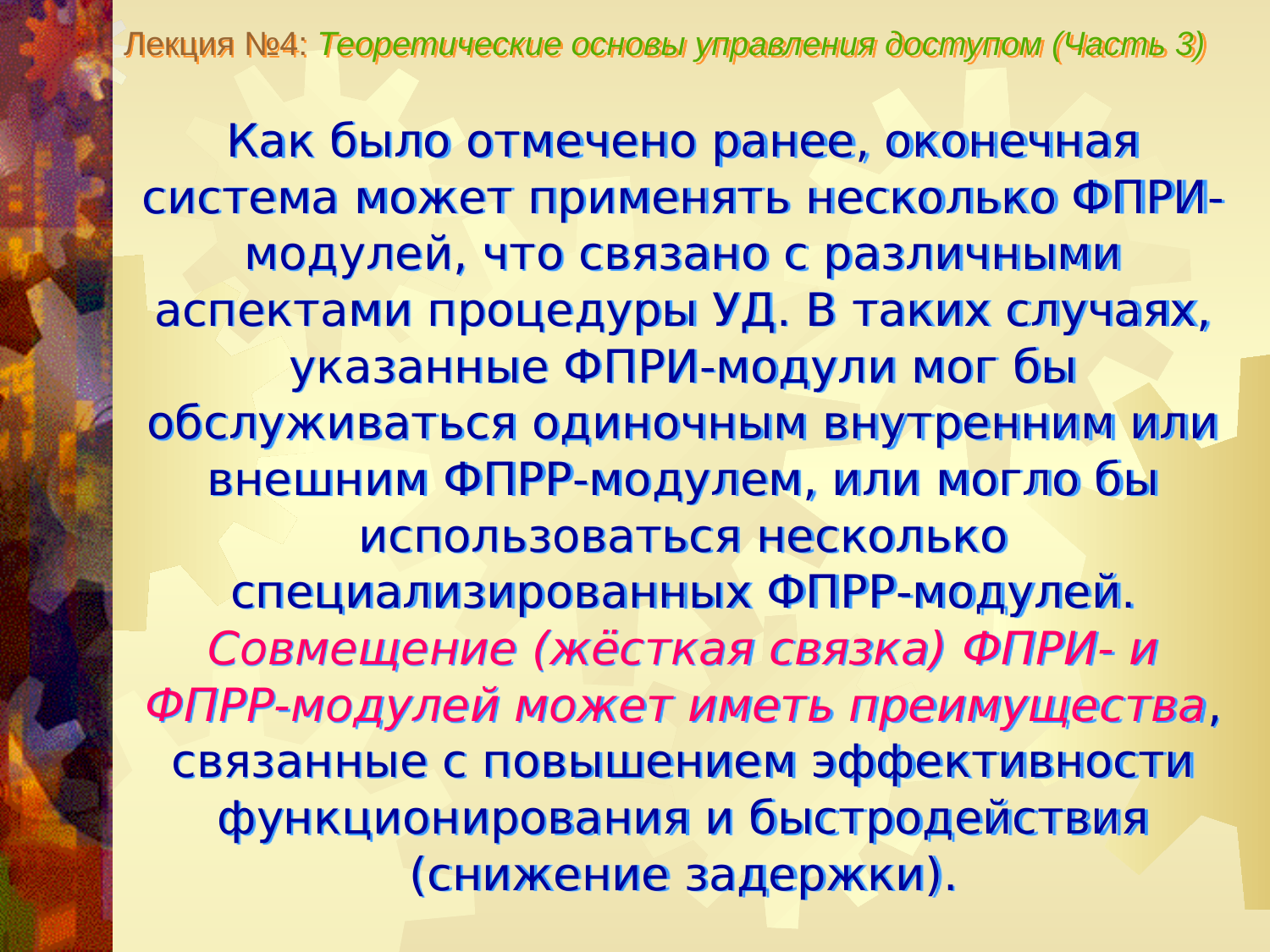

Лекция №4: Теоретические основы управления доступом (Часть 3)
Как было отмечено ранее, оконечная система может применять несколько ФПРИ-модулей, что связано с различными аспектами процедуры УД. В таких случаях, указанные ФПРИ-модули мог бы обслуживаться одиночным внутренним или внешним ФПРР-модулем, или могло бы использоваться несколько специализированных ФПРР-модулей. Совмещение (жёсткая связка) ФПРИ- и ФПРР-модулей может иметь преимущества, связанные с повышением эффективности функционирования и быстродействия (снижение задержки).